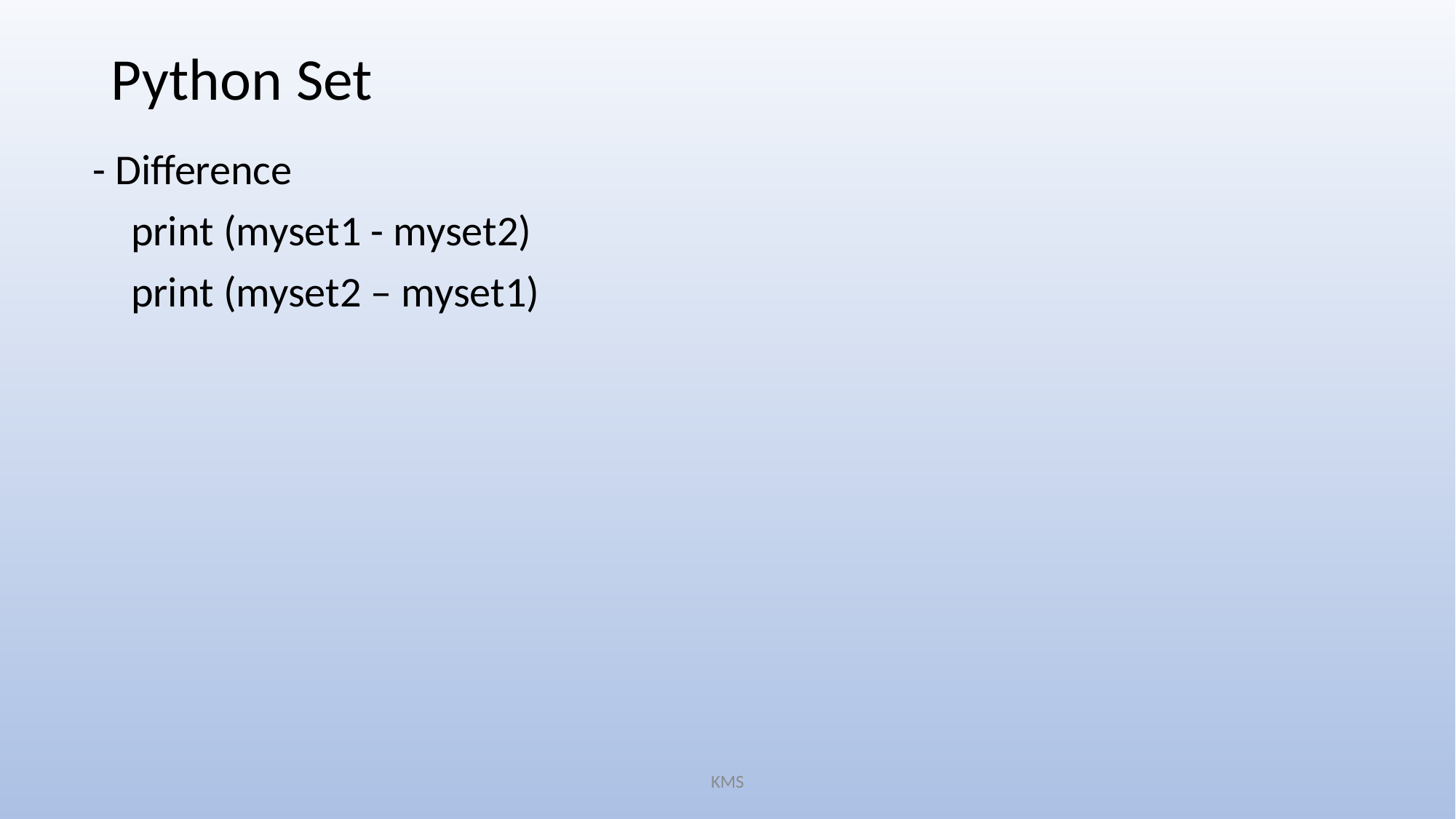

# Python Set
- Difference
    print (myset1 - myset2)
    print (myset2 – myset1)
KMS